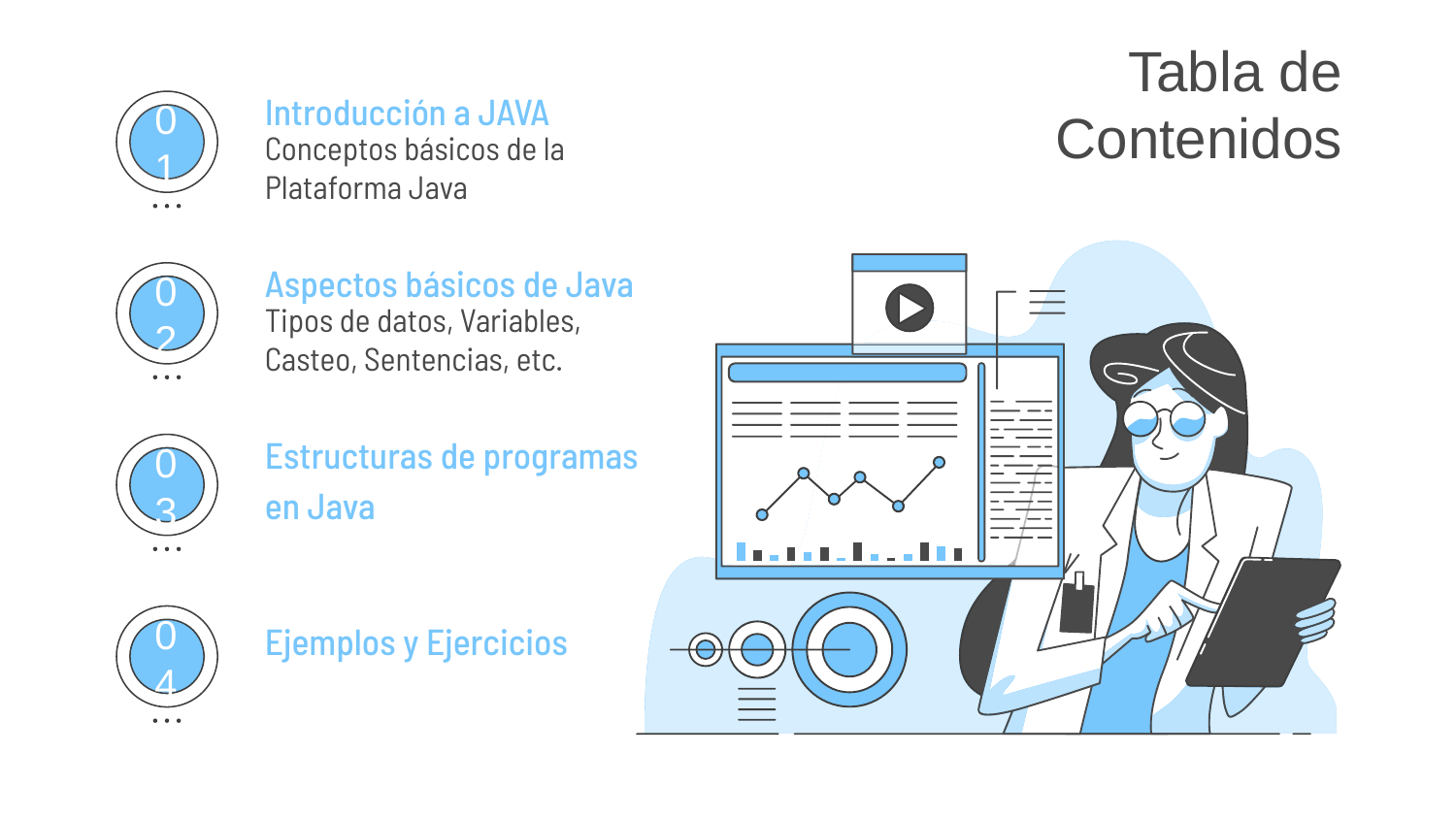

# Tabla de Contenidos
Introducción a JAVA

Conceptos básicos de la Plataforma Java
01
Aspectos básicos de Java

Tipos de datos, Variables, Casteo, Sentencias, etc.
02
Estructuras de programas en Java

03
Ejemplos y Ejercicios

04